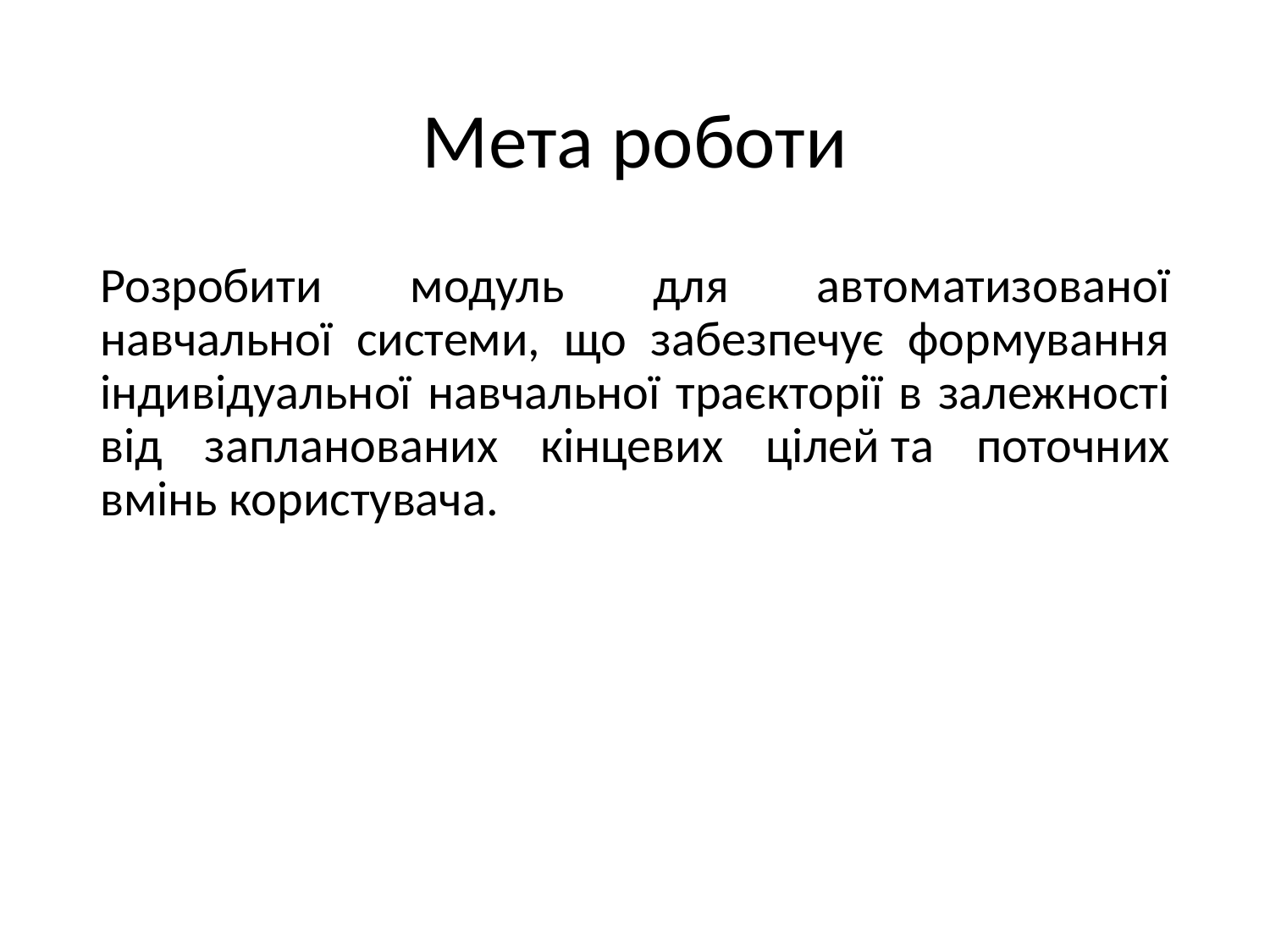

# Мета роботи
Розробити модуль для автоматизованої навчальної системи, що забезпечує формування індивідуальної навчальної траєкторії в залежності від запланованих кінцевих цілей та поточних вмінь користувача.